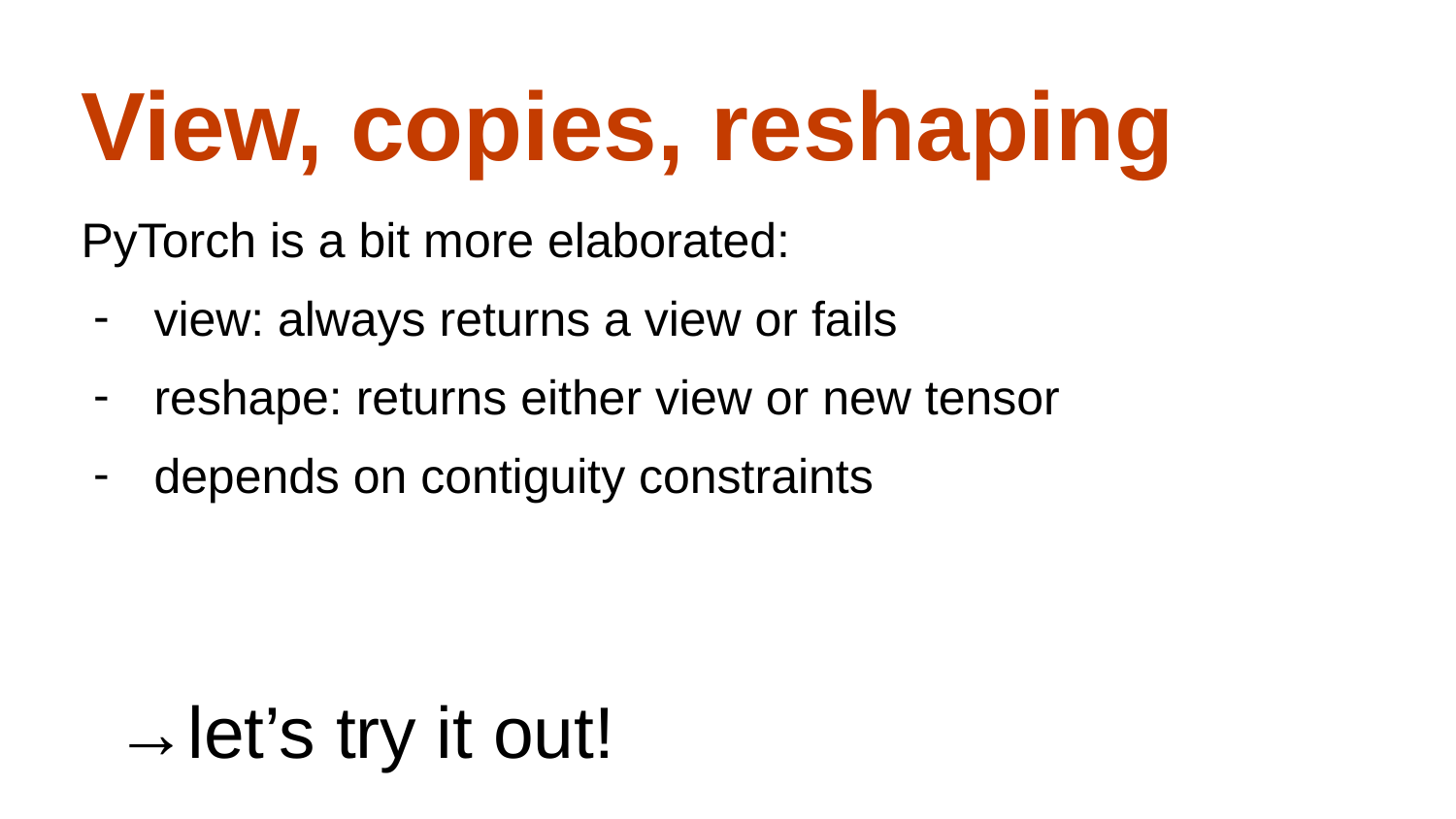

View, copies, reshaping
PyTorch is a bit more elaborated:
view: always returns a view or fails
reshape: returns either view or new tensor
depends on contiguity constraints

→let’s try it out!